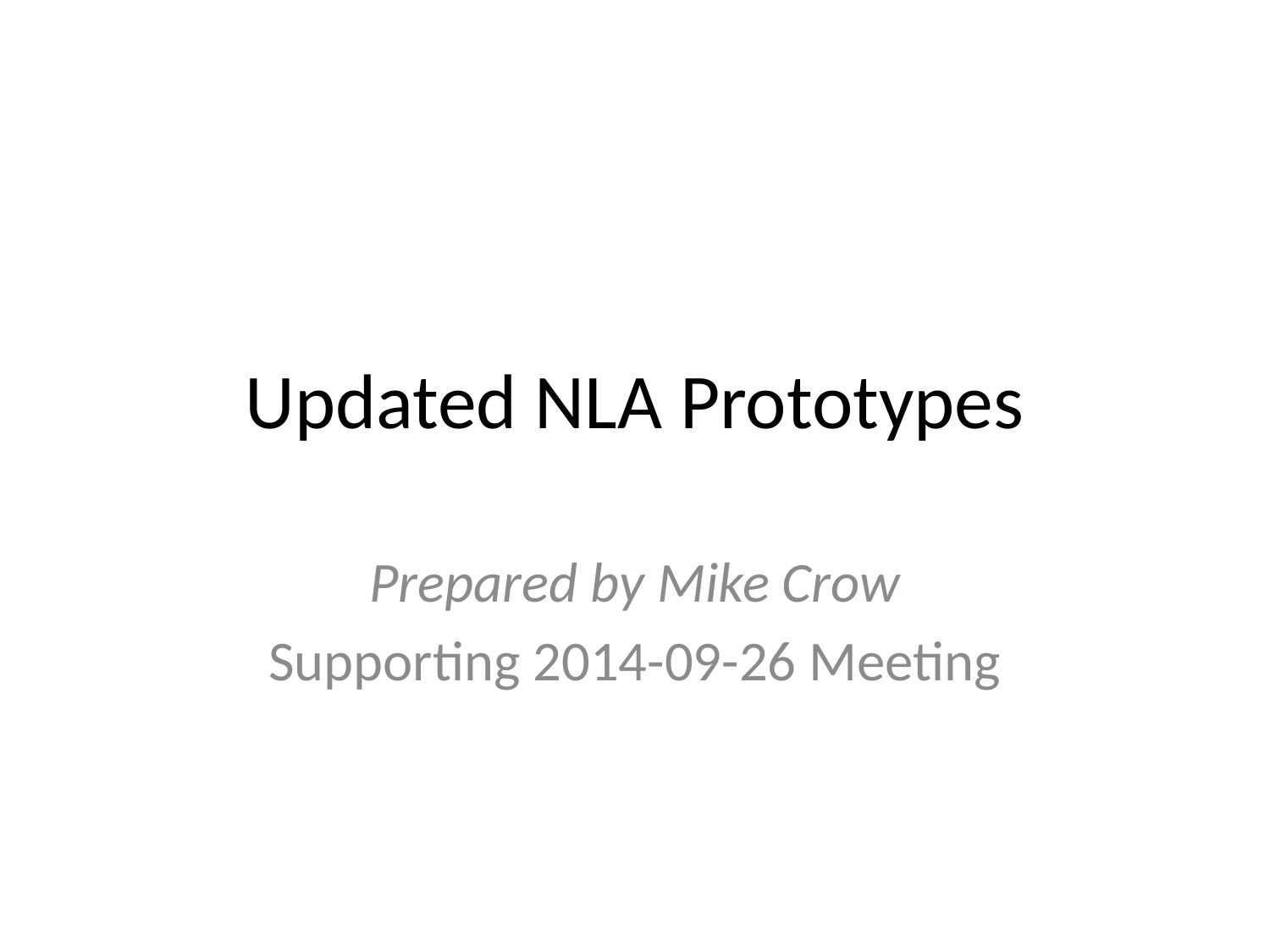

# Updated NLA Prototypes
Prepared by Mike Crow
Supporting 2014-09-26 Meeting